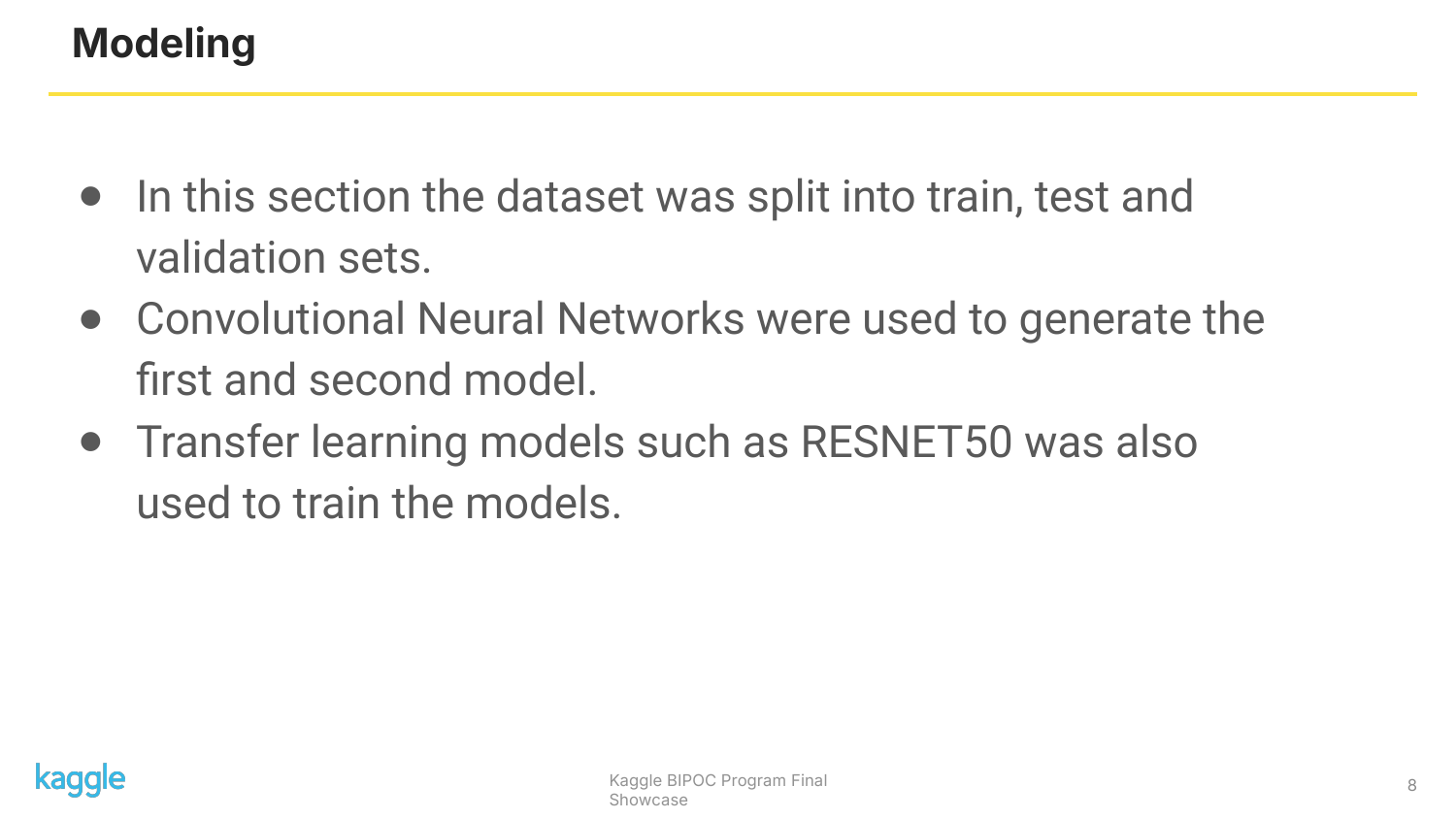

# Modeling
In this section the dataset was split into train, test and validation sets.
Convolutional Neural Networks were used to generate the first and second model.
Transfer learning models such as RESNET50 was also used to train the models.

8